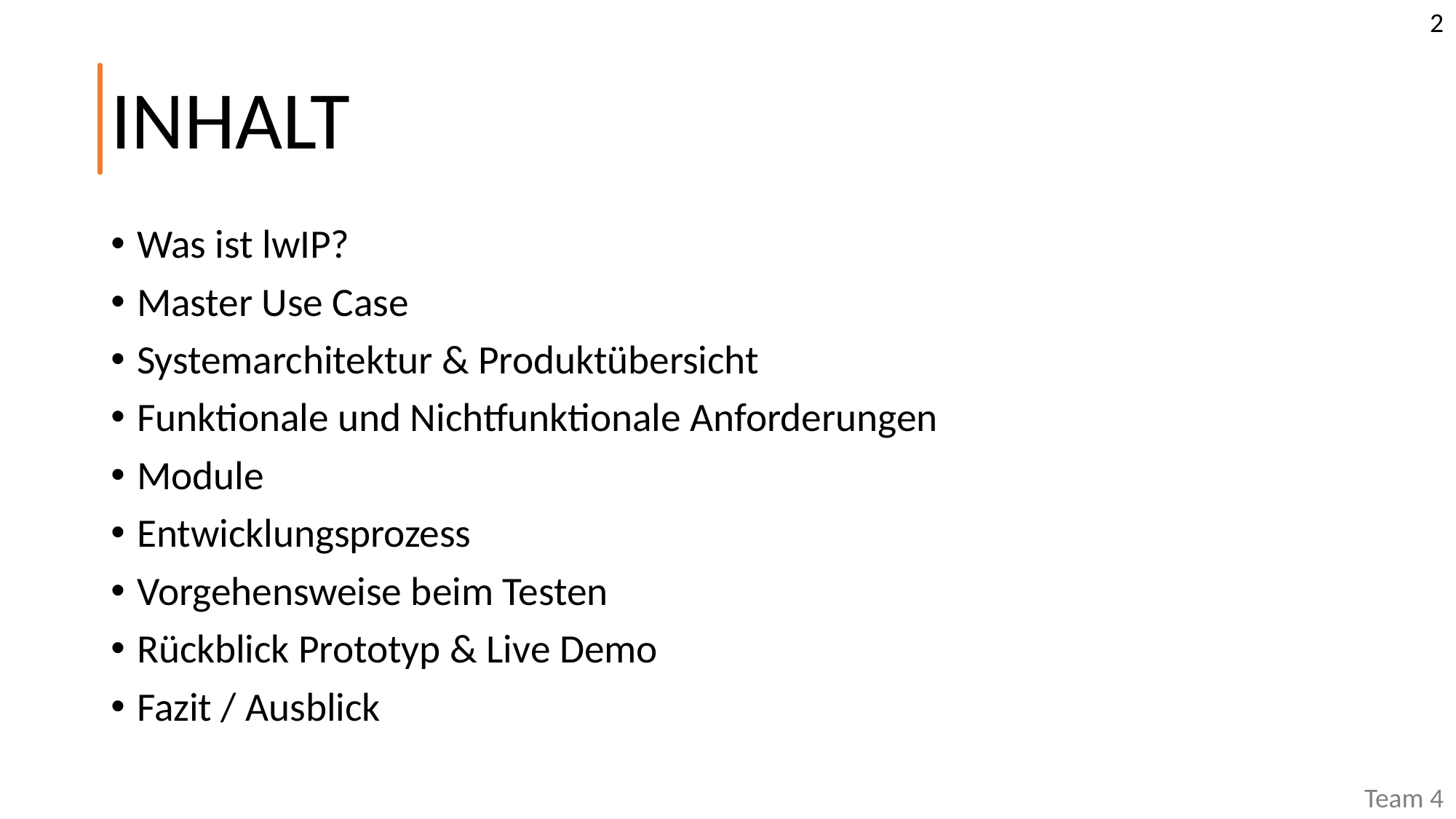

2
# INHALT
Was ist lwIP?
Master Use Case
Systemarchitektur & Produktübersicht
Funktionale und Nichtfunktionale Anforderungen
Module
Entwicklungsprozess
Vorgehensweise beim Testen
Rückblick Prototyp & Live Demo
Fazit / Ausblick
Team 4